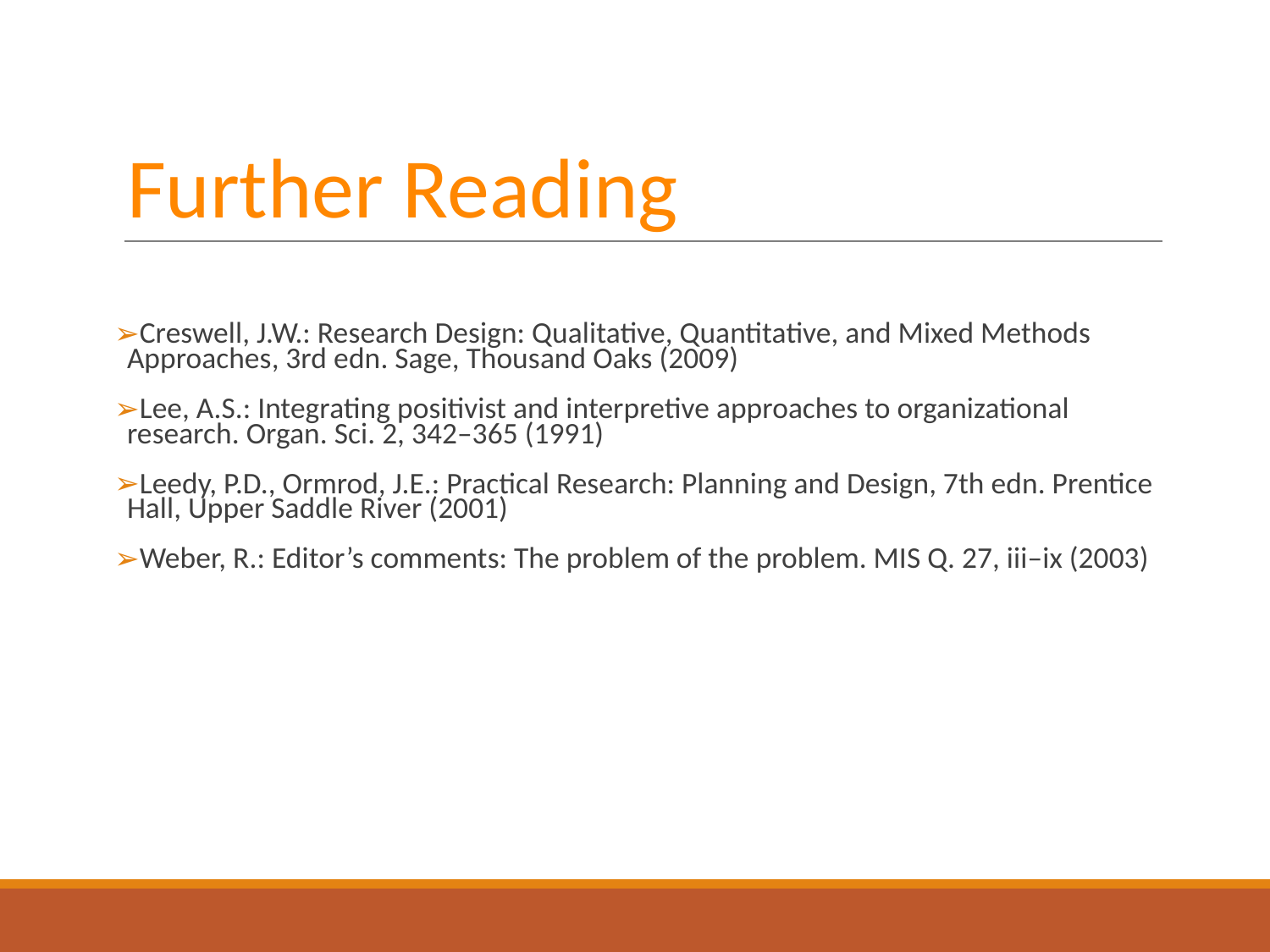

# Further Reading

Creswell, J.W.: Research Design: Qualitative, Quantitative, and Mixed Methods Approaches, 3rd edn. Sage, Thousand Oaks (2009)
Lee, A.S.: Integrating positivist and interpretive approaches to organizational research. Organ. Sci. 2, 342–365 (1991)
Leedy, P.D., Ormrod, J.E.: Practical Research: Planning and Design, 7th edn. Prentice Hall, Upper Saddle River (2001)
Weber, R.: Editor’s comments: The problem of the problem. MIS Q. 27, iii–ix (2003)